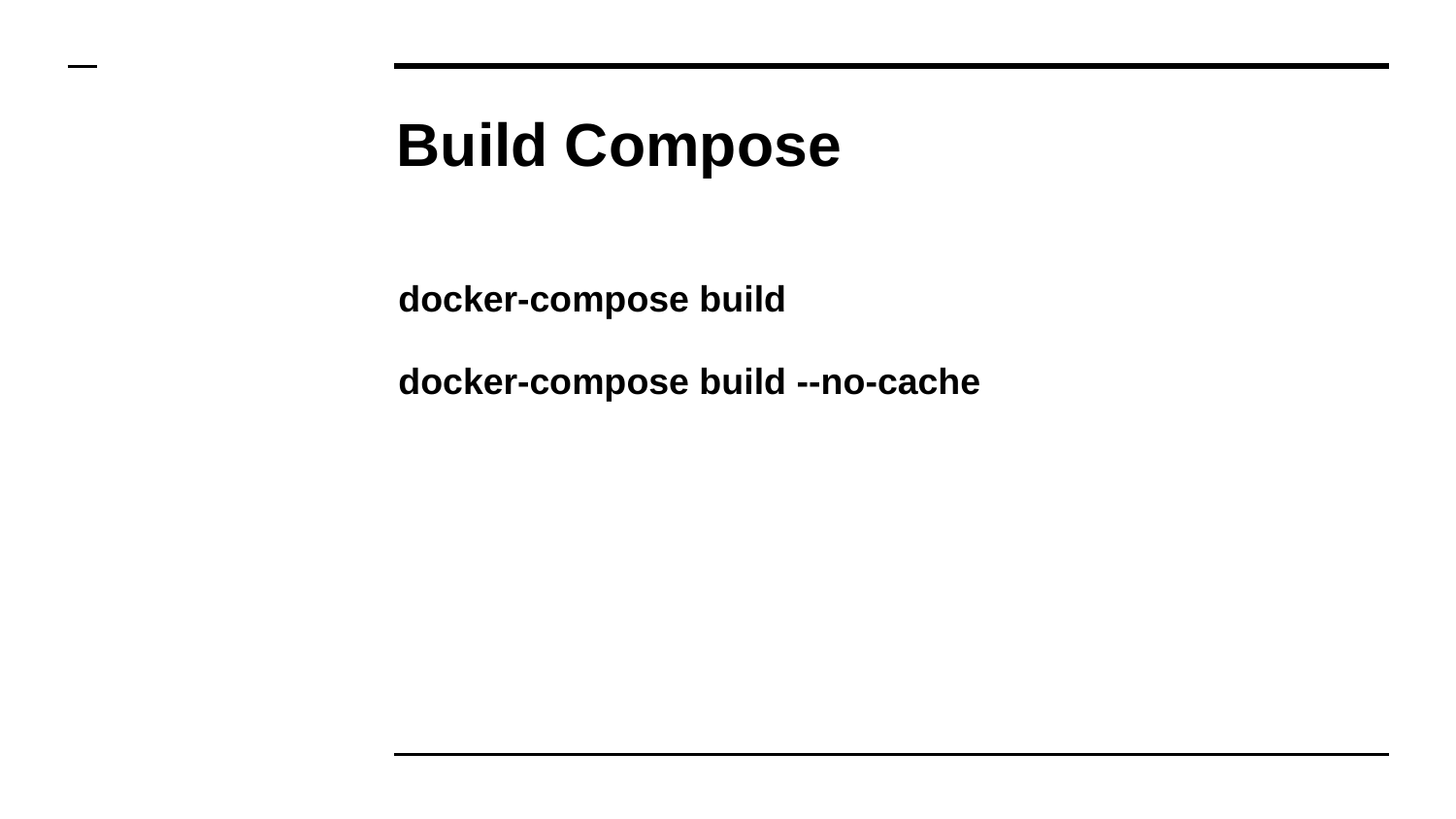

# Build Compose
docker-compose build
docker-compose build --no-cache